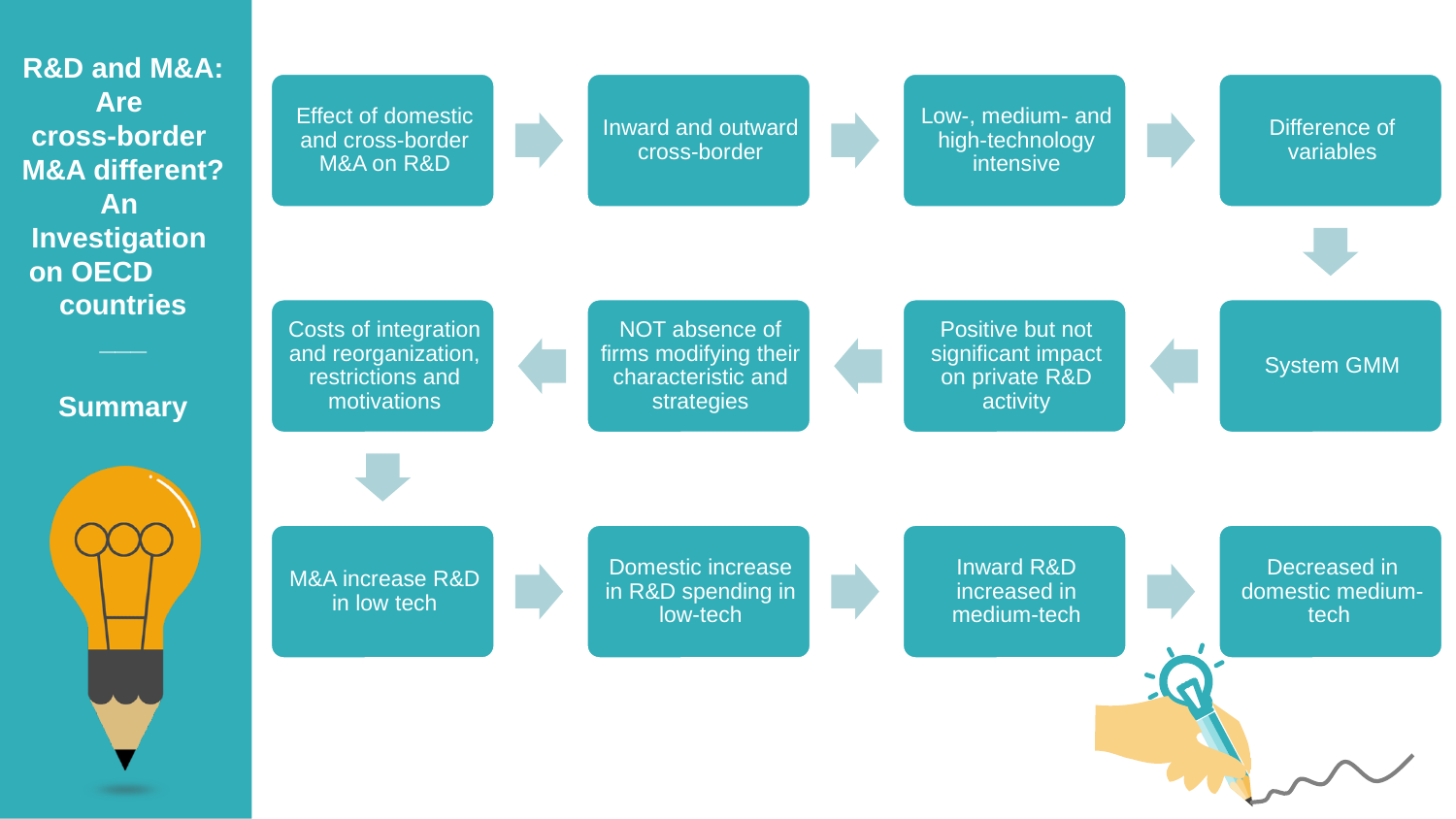

R&D and M&A: Are
cross-border  M&A different? An
Investigation  on OECD         countries
___

Summary

Effect of domestic and cross-border M&A on R&D

Inward and outward cross-border

Low-, medium- and high-technology intensive

Difference of variables

System GMM

Positive but not significant impact on private R&D activity

NOT absence of firms modifying their characteristic and strategies

Costs of integration and reorganization, restrictions and motivations

M&A increase R&D in low tech

Domestic increase in R&D spending in low-tech

Inward R&D increased in medium-tech

Decreased in domestic medium-tech